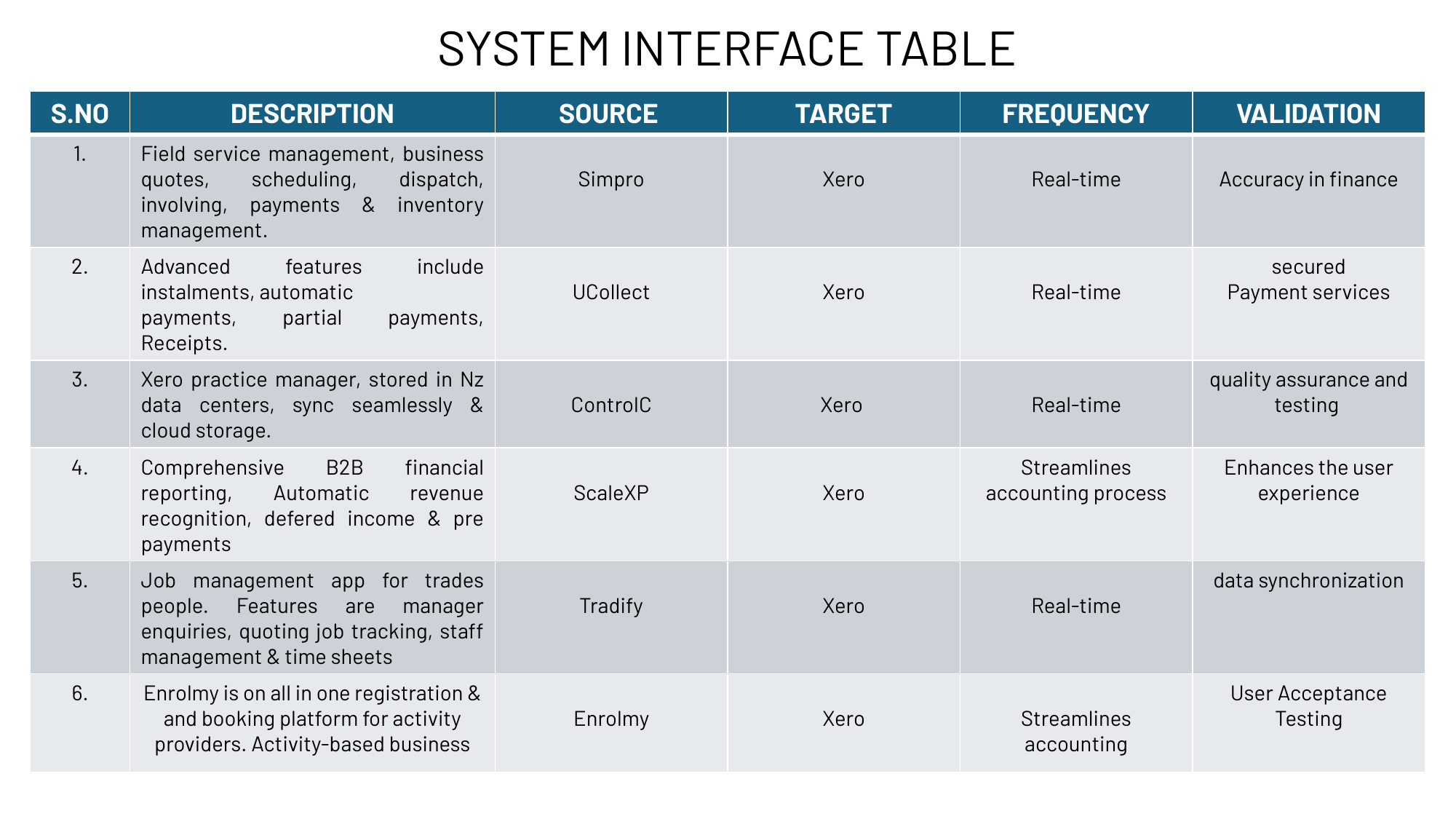

SYSTEM INTERFACE TABLE
| S.NO | DESCRIPTION | SOURCE | TARGET | FREQUENCY | VALIDATION |
| --- | --- | --- | --- | --- | --- |
| 1. | Field service management, business quotes, scheduling, dispatch, involving, payments & inventory management. | Simpro | Xero | Real-time | Accuracy in finance |
| 2. | Advanced features include instalments, automatic payments, partial payments, Receipts. | UCollect | Xero | Real-time | secured Payment services |
| 3. | Xero practice manager, stored in Nz data centers, sync seamlessly & cloud storage. | ControlC | Xero | Real-time | quality assurance and testing |
| 4. | Comprehensive B2B financial reporting, Automatic revenue recognition, defered income & pre payments | ScaleXP | Xero | Streamlines accounting process | Enhances the user experience |
| 5. | Job management app for trades people. Features are manager enquiries, quoting job tracking, staff management & time sheets | Tradify | Xero | Real-time | data synchronization |
| 6. | Enrolmy is on all in one registration & and booking platform for activity providers. Activity-based business | Enrolmy | Xero | Streamlines accounting | User Acceptance Testing |